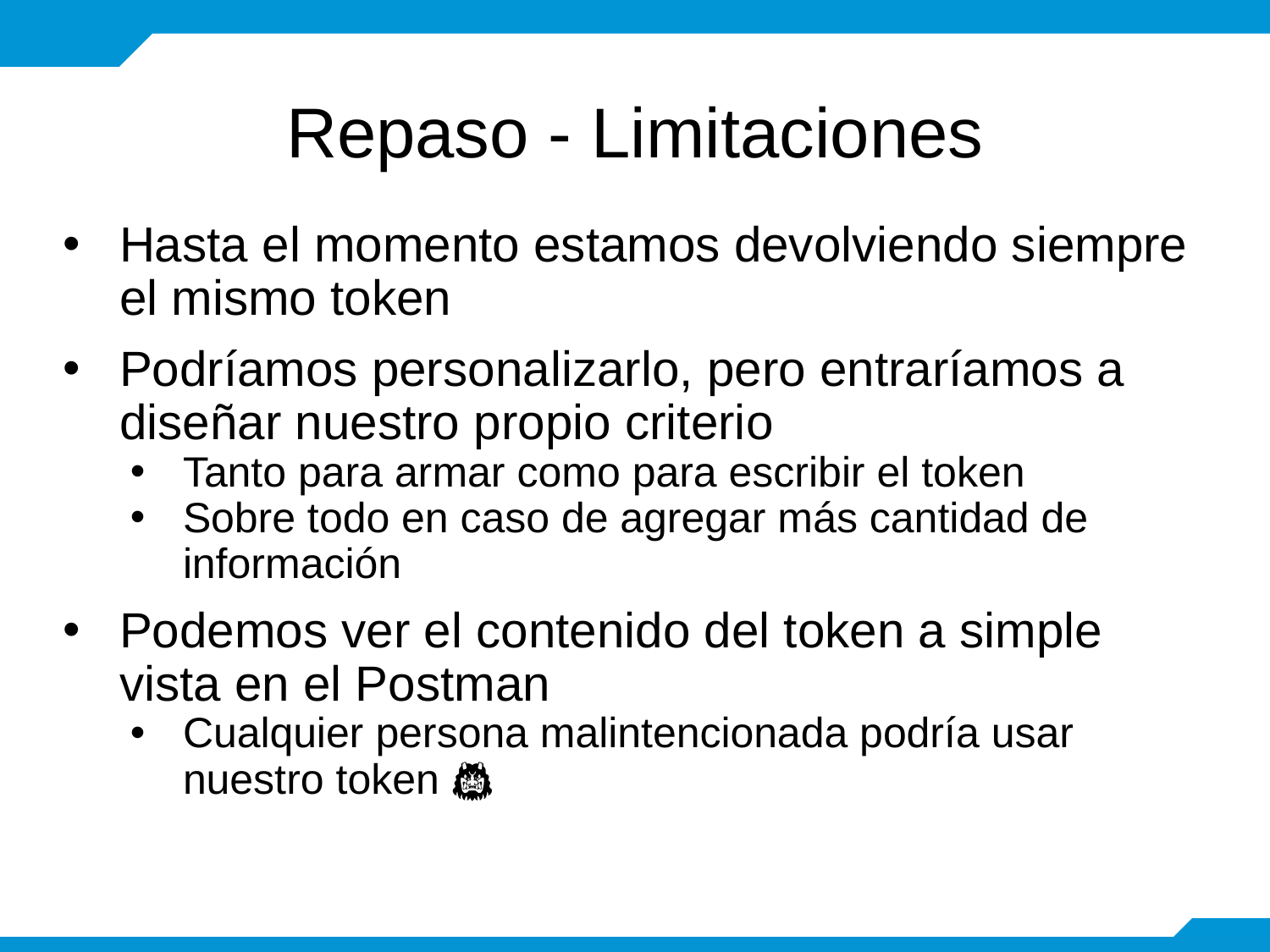

# Repaso - Limitaciones
Hasta el momento estamos devolviendo siempre el mismo token
Podríamos personalizarlo, pero entraríamos a diseñar nuestro propio criterio
Tanto para armar como para escribir el token
Sobre todo en caso de agregar más cantidad de información
Podemos ver el contenido del token a simple vista en el Postman
Cualquier persona malintencionada podría usar nuestro token 👹